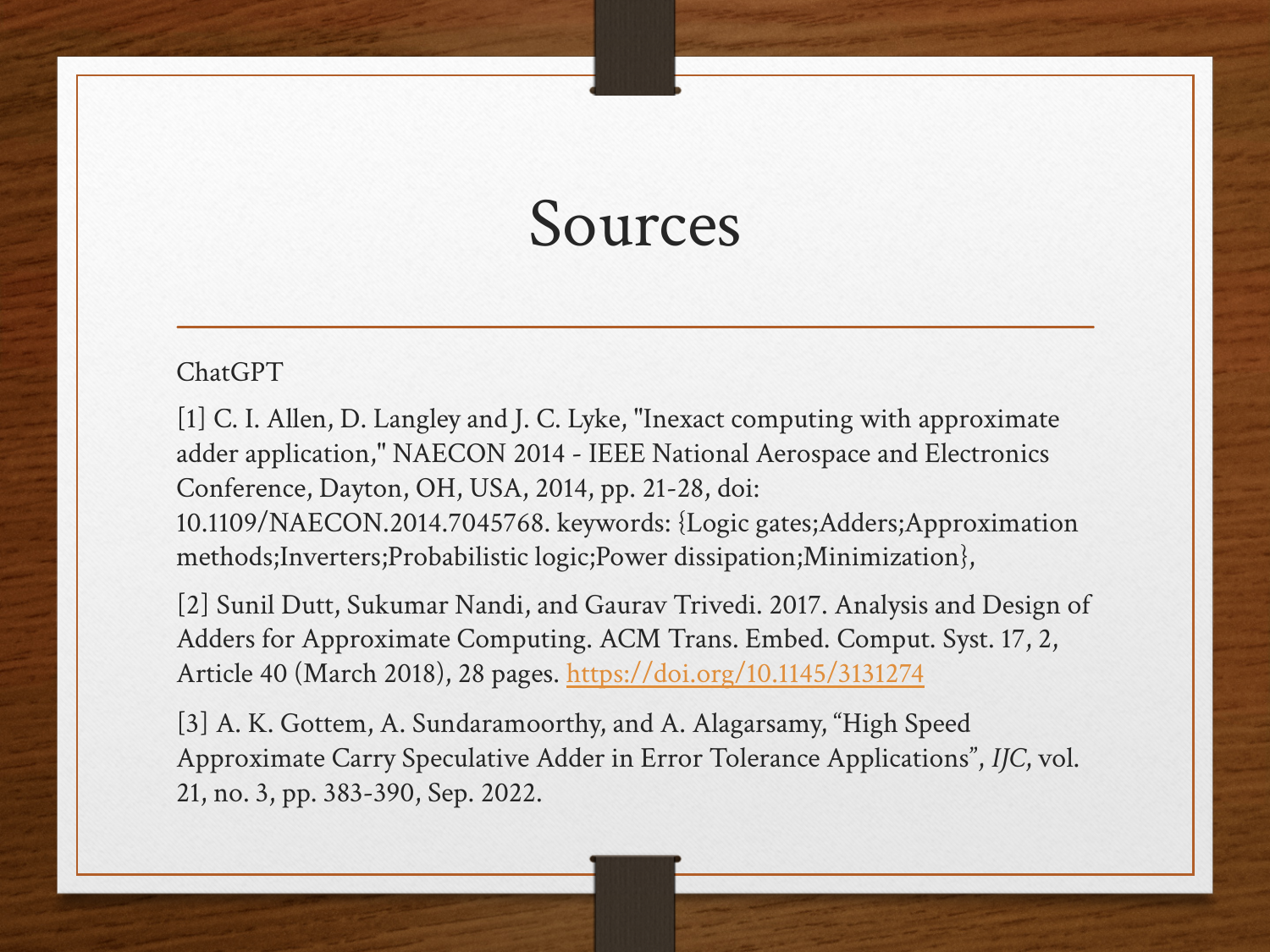

# Sources
ChatGPT
[1] C. I. Allen, D. Langley and J. C. Lyke, "Inexact computing with approximate adder application," NAECON 2014 - IEEE National Aerospace and Electronics Conference, Dayton, OH, USA, 2014, pp. 21-28, doi: 10.1109/NAECON.2014.7045768. keywords: {Logic gates;Adders;Approximation methods;Inverters;Probabilistic logic;Power dissipation;Minimization},
[2] Sunil Dutt, Sukumar Nandi, and Gaurav Trivedi. 2017. Analysis and Design of Adders for Approximate Computing. ACM Trans. Embed. Comput. Syst. 17, 2, Article 40 (March 2018), 28 pages. https://doi.org/10.1145/3131274
[3] A. K. Gottem, A. Sundaramoorthy, and A. Alagarsamy, “High Speed Approximate Carry Speculative Adder in Error Tolerance Applications”, IJC, vol. 21, no. 3, pp. 383-390, Sep. 2022.